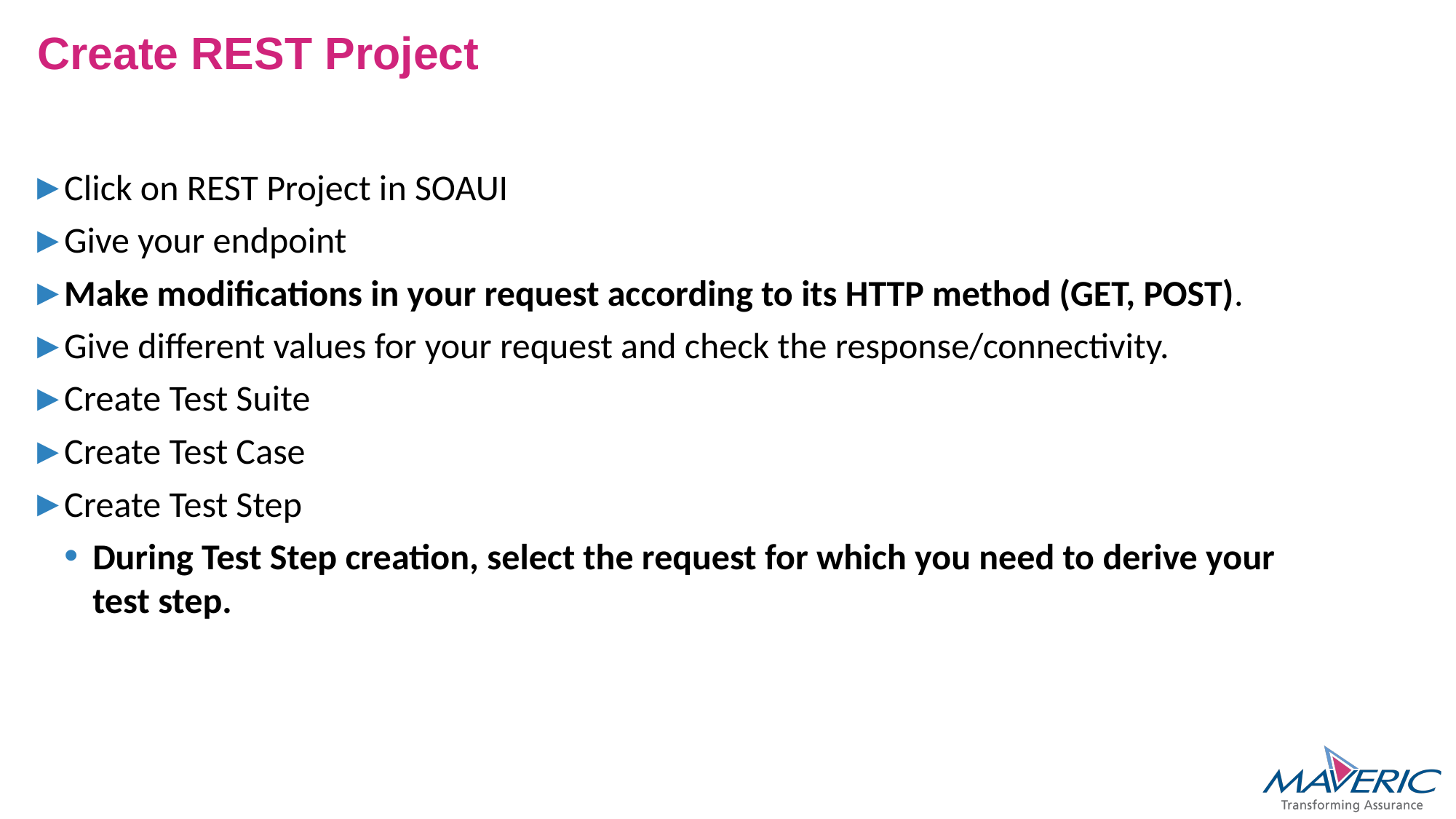

# Create REST Project
Click on REST Project in SOAUI
Give your endpoint
Make modifications in your request according to its HTTP method (GET, POST).
Give different values for your request and check the response/connectivity.
Create Test Suite
Create Test Case
Create Test Step
During Test Step creation, select the request for which you need to derive your test step.